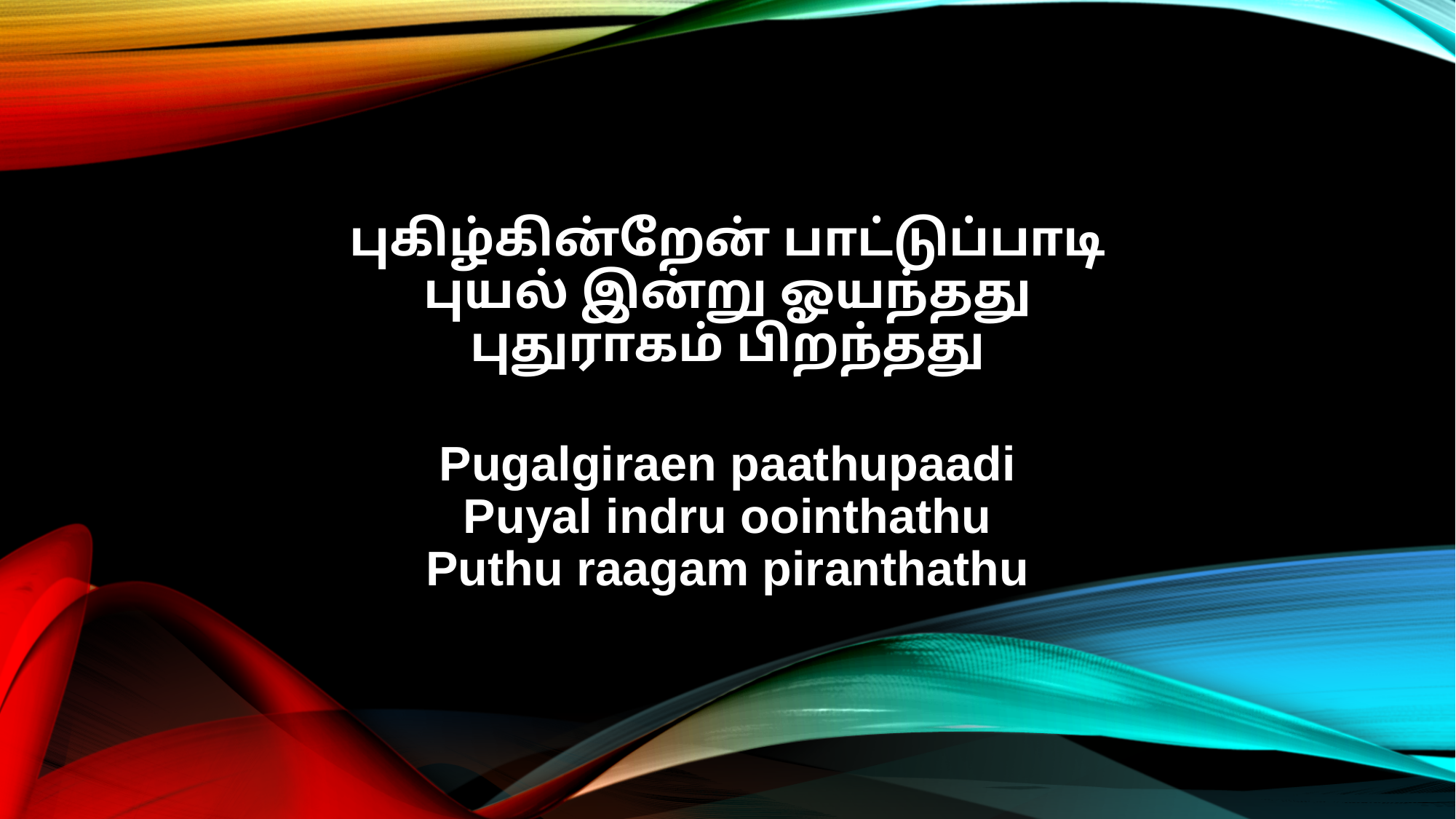

புகிழ்கின்றேன் பாட்டுப்பாடி
புயல் இன்று ஓயந்தது
புதுராகம் பிறந்தது
Pugalgiraen paathupaadi
Puyal indru oointhathu
Puthu raagam piranthathu